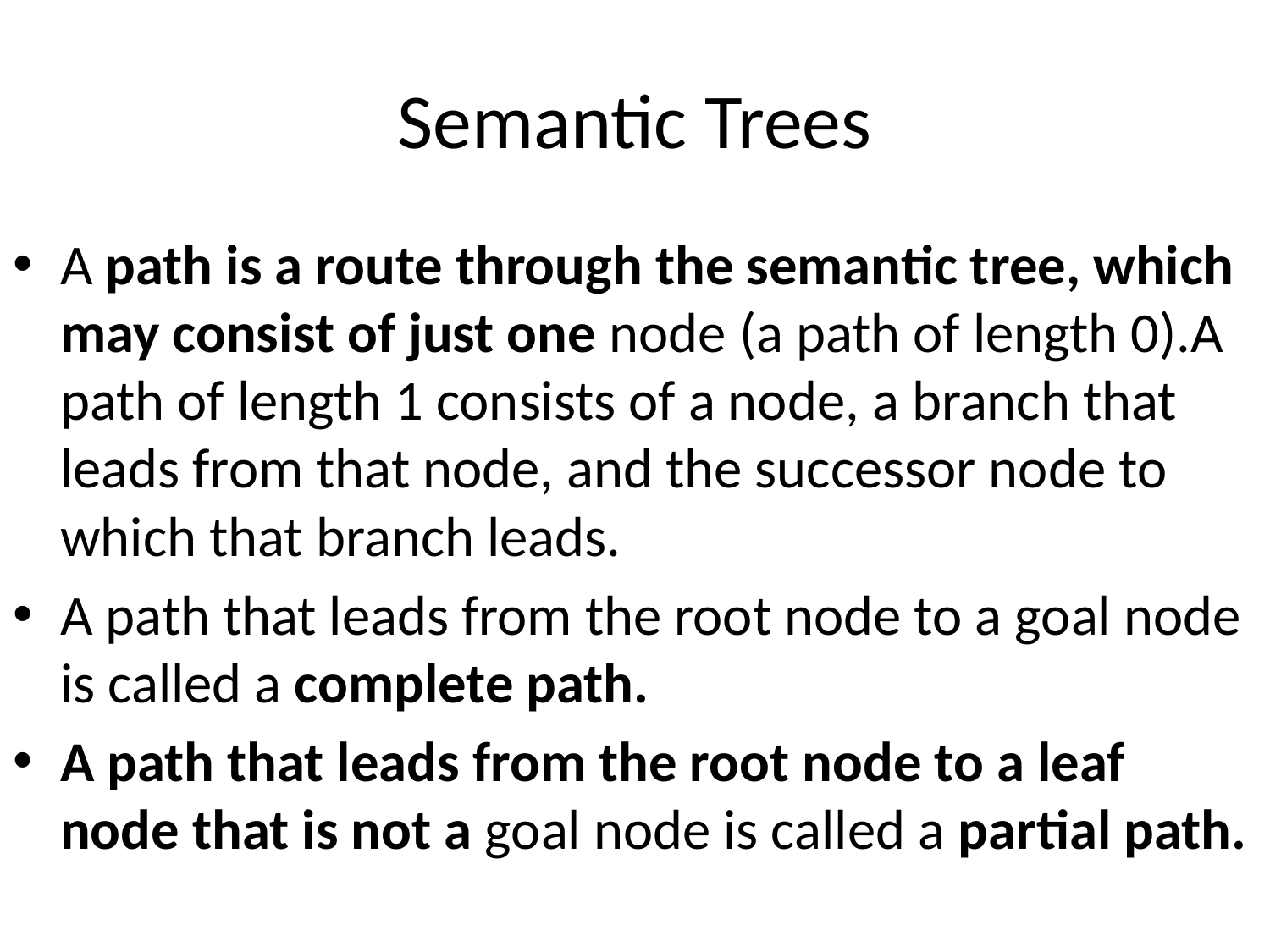

# Semantic Trees
A path is a route through the semantic tree, which may consist of just one node (a path of length 0).A path of length 1 consists of a node, a branch that leads from that node, and the successor node to which that branch leads.
A path that leads from the root node to a goal node is called a complete path.
A path that leads from the root node to a leaf node that is not a goal node is called a partial path.